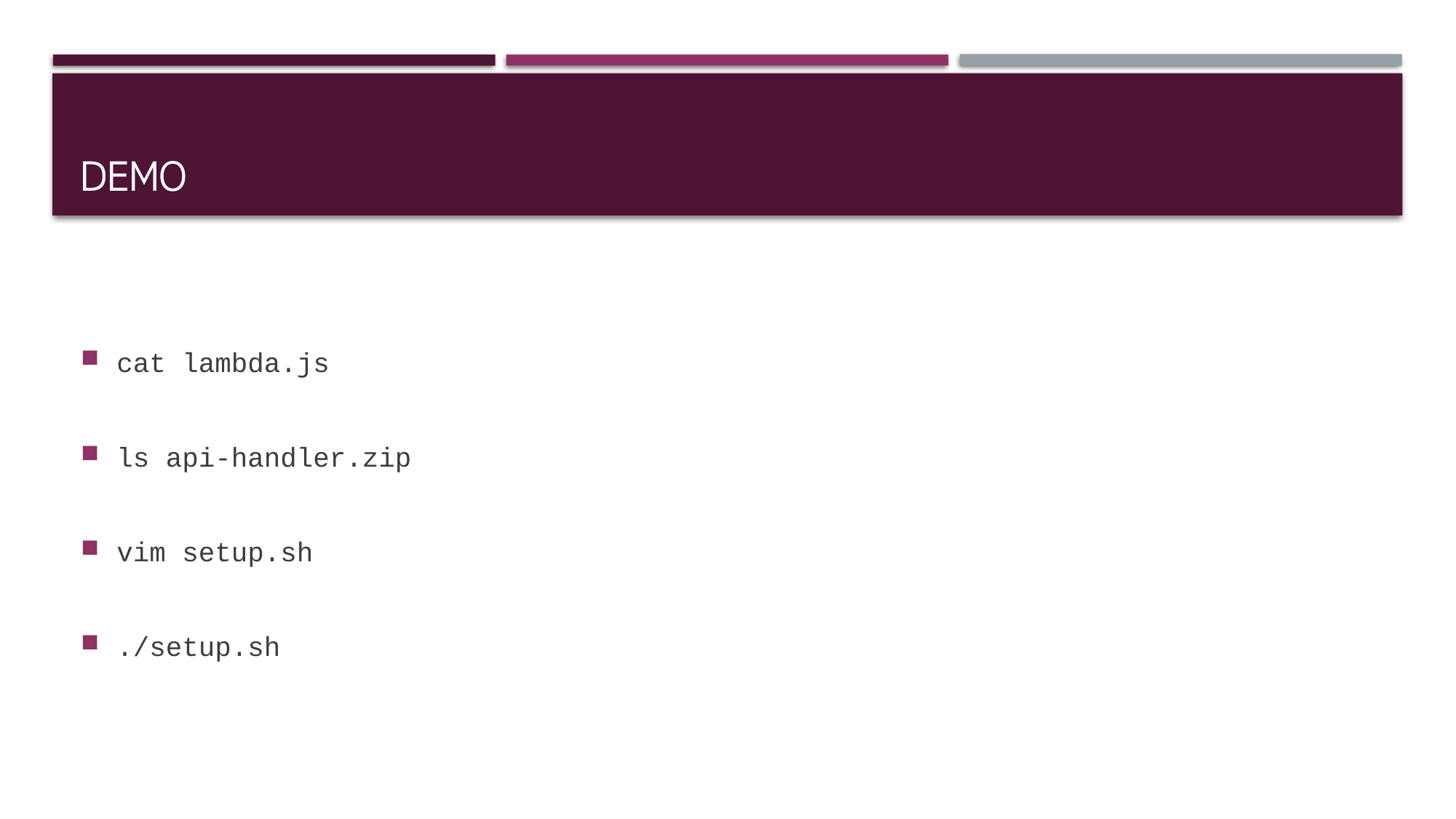

# Demo

cat lambda.js

ls api-handler.zip

vim setup.sh

./setup.sh